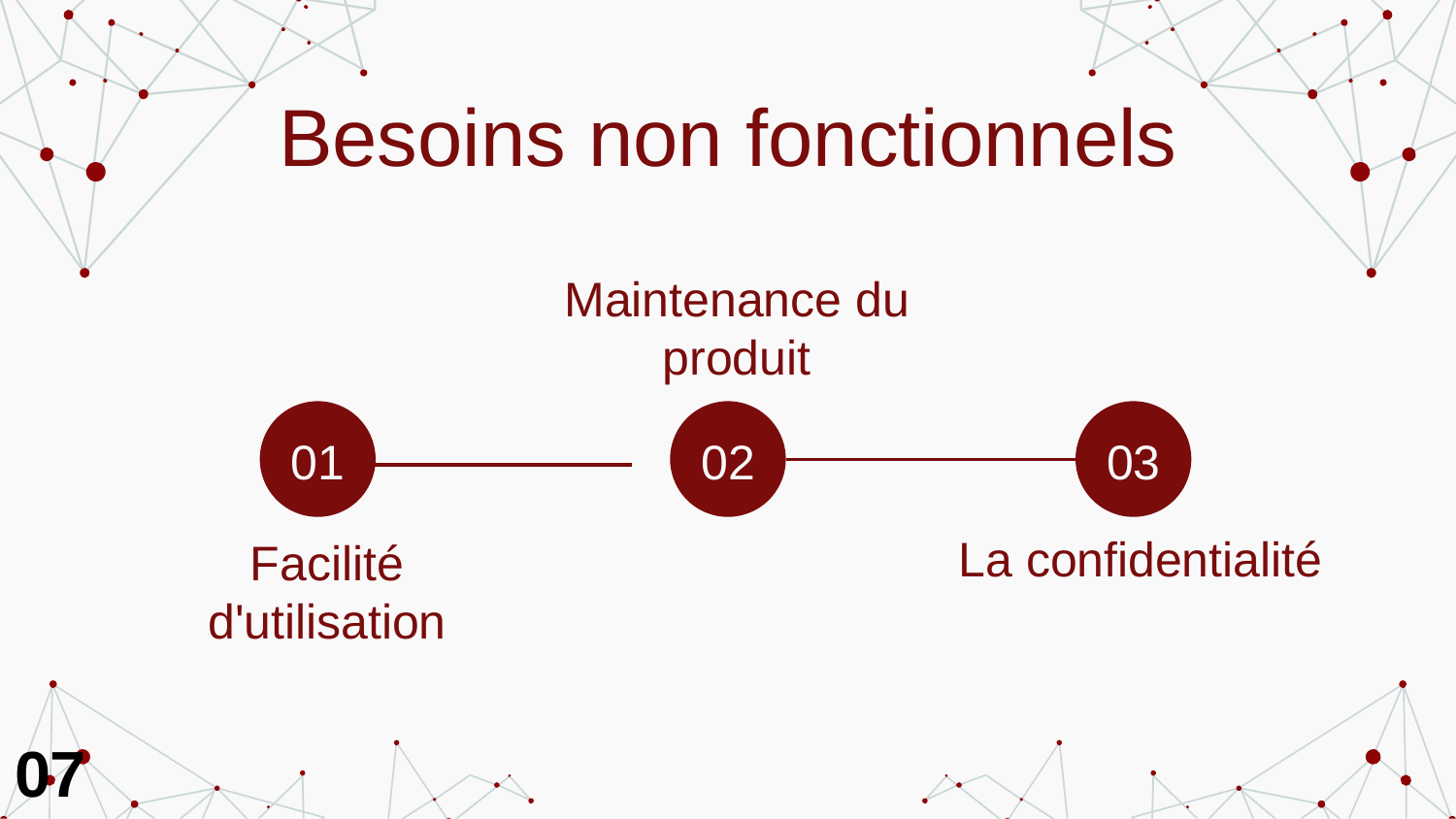

Besoins non fonctionnels
Maintenance du produit

# 01
02
03
La confidentialité
Facilité d'utilisation
07